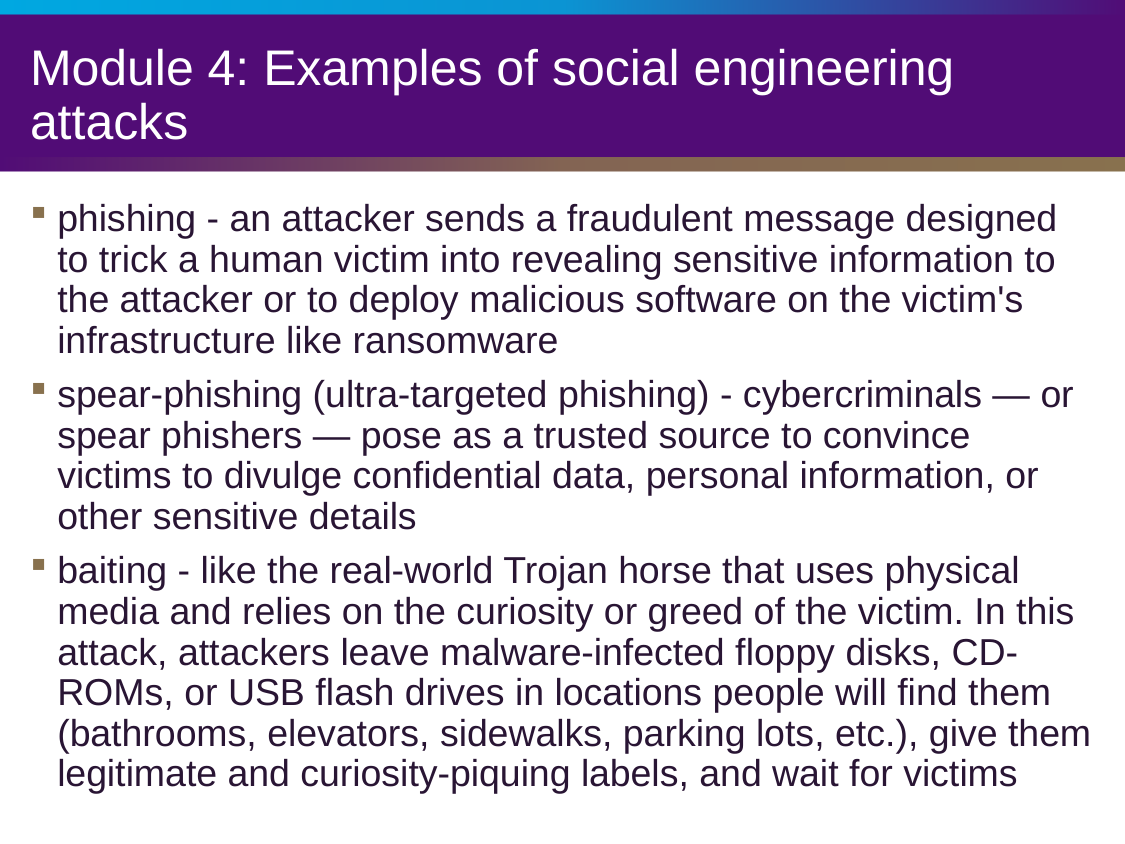

# Module 4: Examples of social engineering attacks
phishing - an attacker sends a fraudulent message designed to trick a human victim into revealing sensitive information to the attacker or to deploy malicious software on the victim's infrastructure like ransomware
spear-phishing (ultra-targeted phishing) - cybercriminals — or spear phishers — pose as a trusted source to convince victims to divulge confidential data, personal information, or other sensitive details
baiting - like the real-world Trojan horse that uses physical media and relies on the curiosity or greed of the victim. In this attack, attackers leave malware-infected floppy disks, CD-ROMs, or USB flash drives in locations people will find them (bathrooms, elevators, sidewalks, parking lots, etc.), give them legitimate and curiosity-piquing labels, and wait for victims